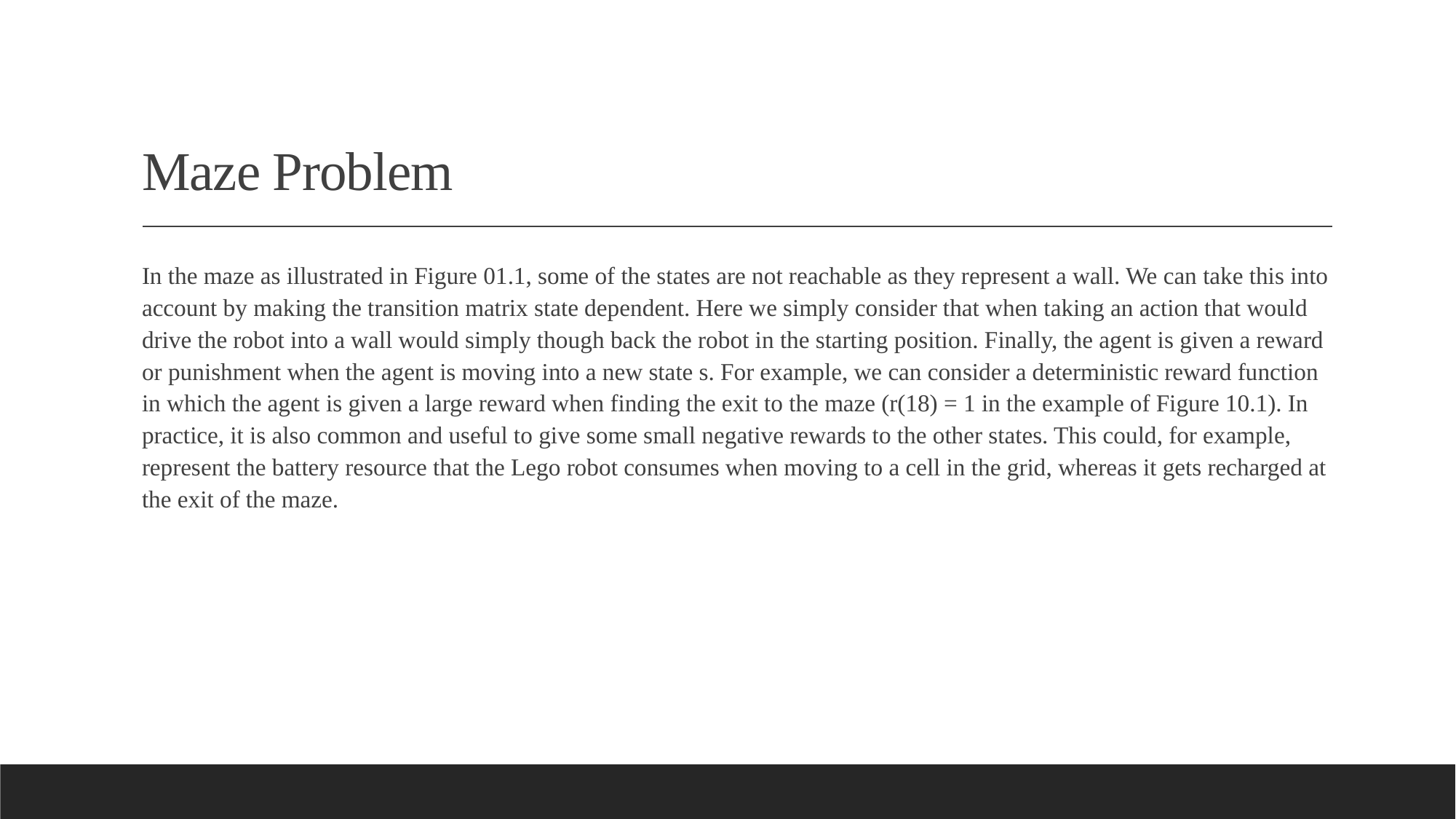

# Maze Problem
In the maze as illustrated in Figure 01.1, some of the states are not reachable as they represent a wall. We can take this into account by making the transition matrix state dependent. Here we simply consider that when taking an action that would drive the robot into a wall would simply though back the robot in the starting position. Finally, the agent is given a reward or punishment when the agent is moving into a new state s. For example, we can consider a deterministic reward function in which the agent is given a large reward when finding the exit to the maze (r(18) = 1 in the example of Figure 10.1). In practice, it is also common and useful to give some small negative rewards to the other states. This could, for example, represent the battery resource that the Lego robot consumes when moving to a cell in the grid, whereas it gets recharged at the exit of the maze.